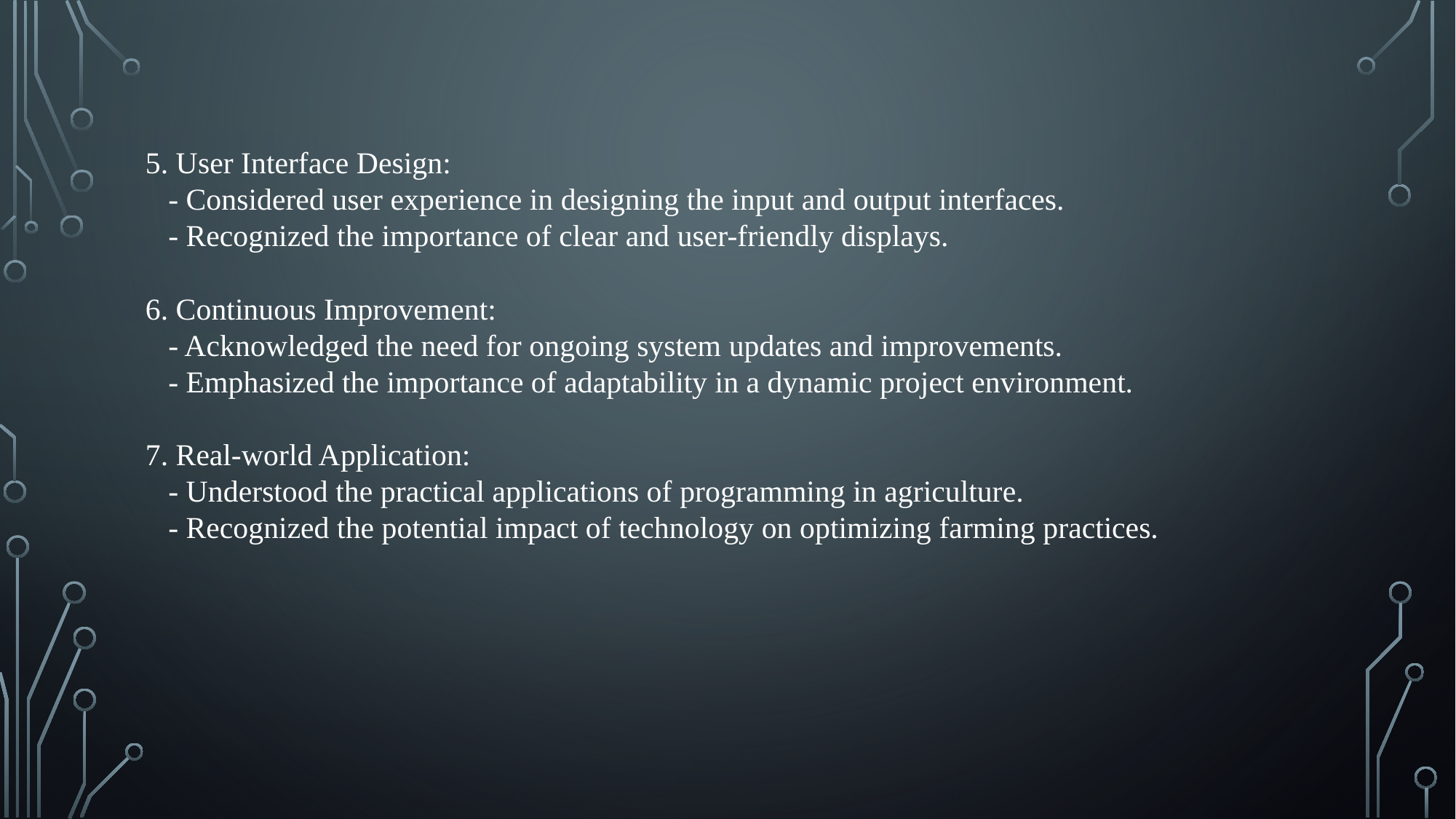

5. User Interface Design:
   - Considered user experience in designing the input and output interfaces.
   - Recognized the importance of clear and user-friendly displays.

6. Continuous Improvement:
   - Acknowledged the need for ongoing system updates and improvements.
   - Emphasized the importance of adaptability in a dynamic project environment.

7. Real-world Application:
   - Understood the practical applications of programming in agriculture.
   - Recognized the potential impact of technology on optimizing farming practices.